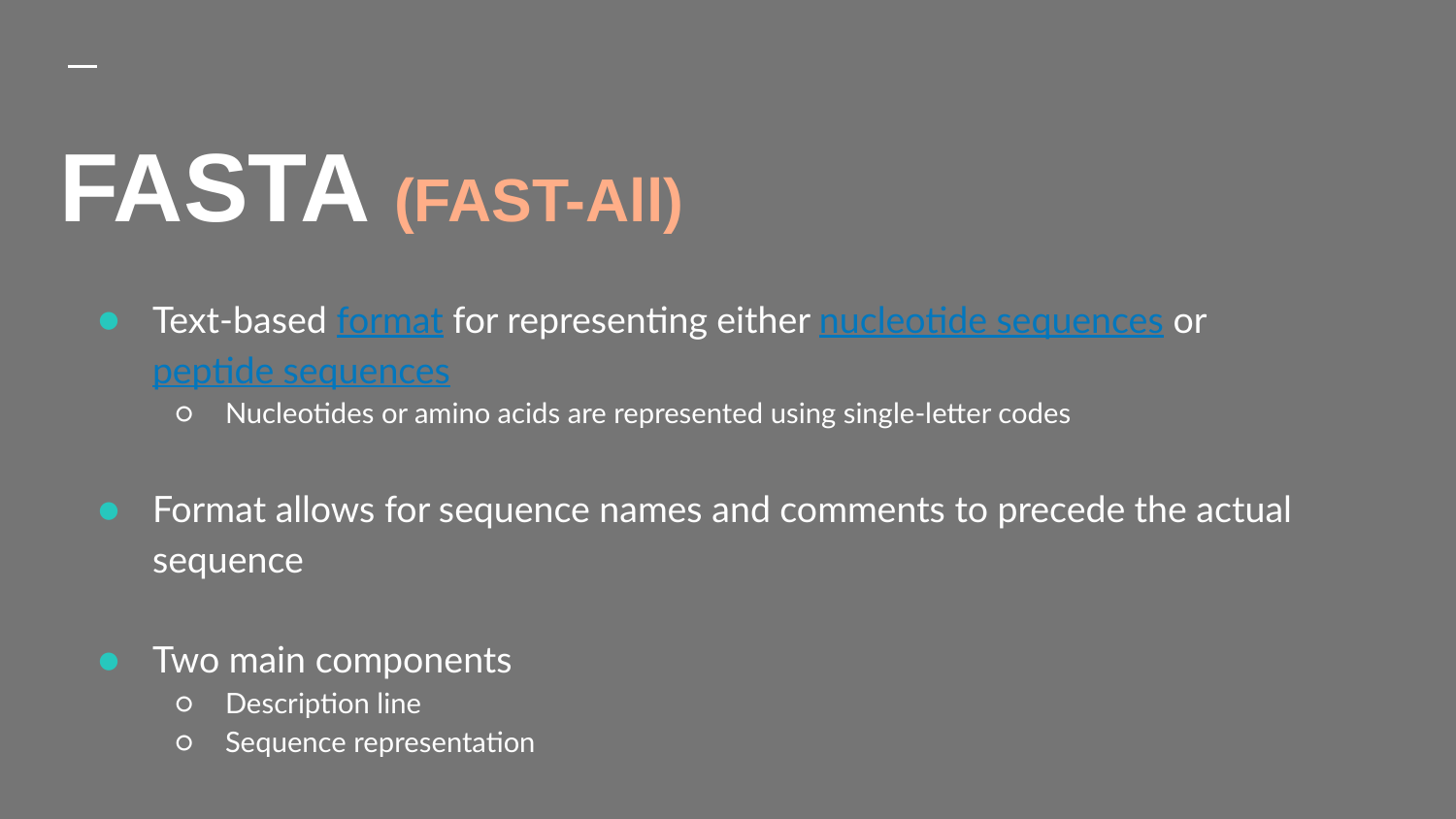

# FASTA (FAST-All)
Text-based format for representing either nucleotide sequences or peptide sequences
Nucleotides or amino acids are represented using single-letter codes

Format allows for sequence names and comments to precede the actual sequence

Two main components
Description line
Sequence representation